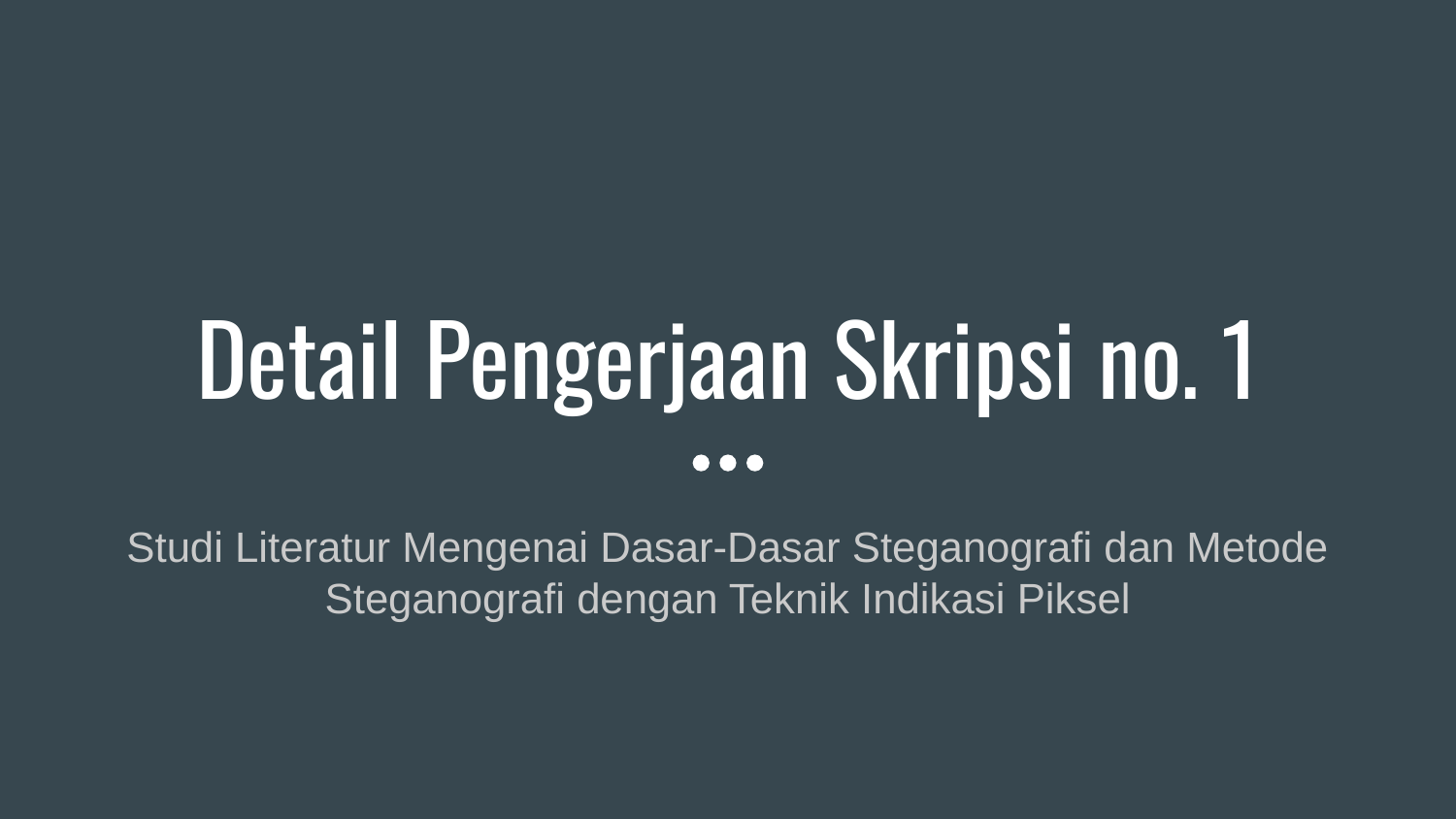

# Detail Pengerjaan Skripsi no. 1
Studi Literatur Mengenai Dasar-Dasar Steganografi dan Metode Steganografi dengan Teknik Indikasi Piksel